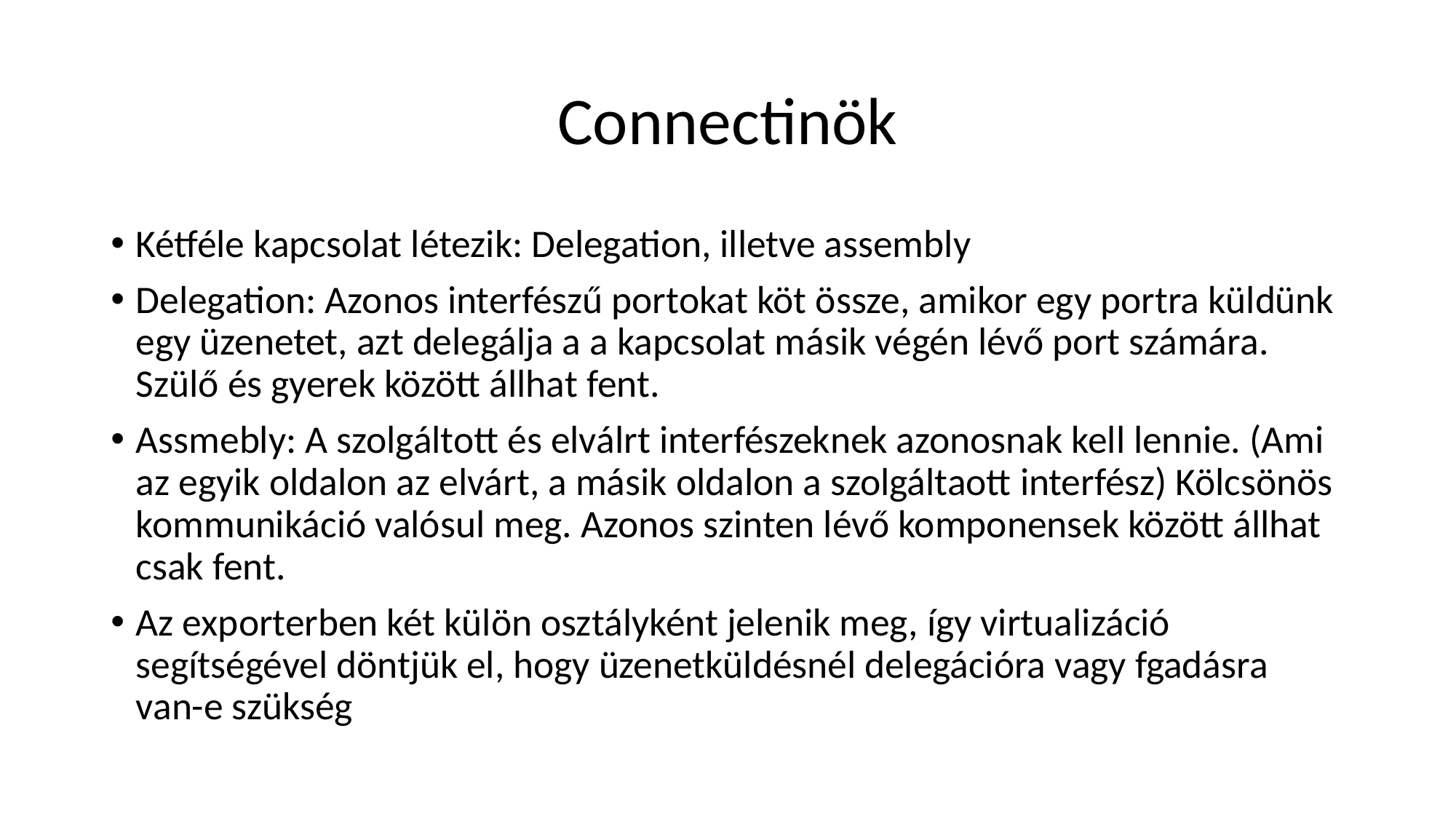

# Connectinök
Kétféle kapcsolat létezik: Delegation, illetve assembly
Delegation: Azonos interfészű portokat köt össze, amikor egy portra küldünk egy üzenetet, azt delegálja a a kapcsolat másik végén lévő port számára. Szülő és gyerek között állhat fent.
Assmebly: A szolgáltott és elválrt interfészeknek azonosnak kell lennie. (Ami az egyik oldalon az elvárt, a másik oldalon a szolgáltaott interfész) Kölcsönös kommunikáció valósul meg. Azonos szinten lévő komponensek között állhat csak fent.
Az exporterben két külön osztályként jelenik meg, így virtualizáció segítségével döntjük el, hogy üzenetküldésnél delegációra vagy fgadásra van-e szükség